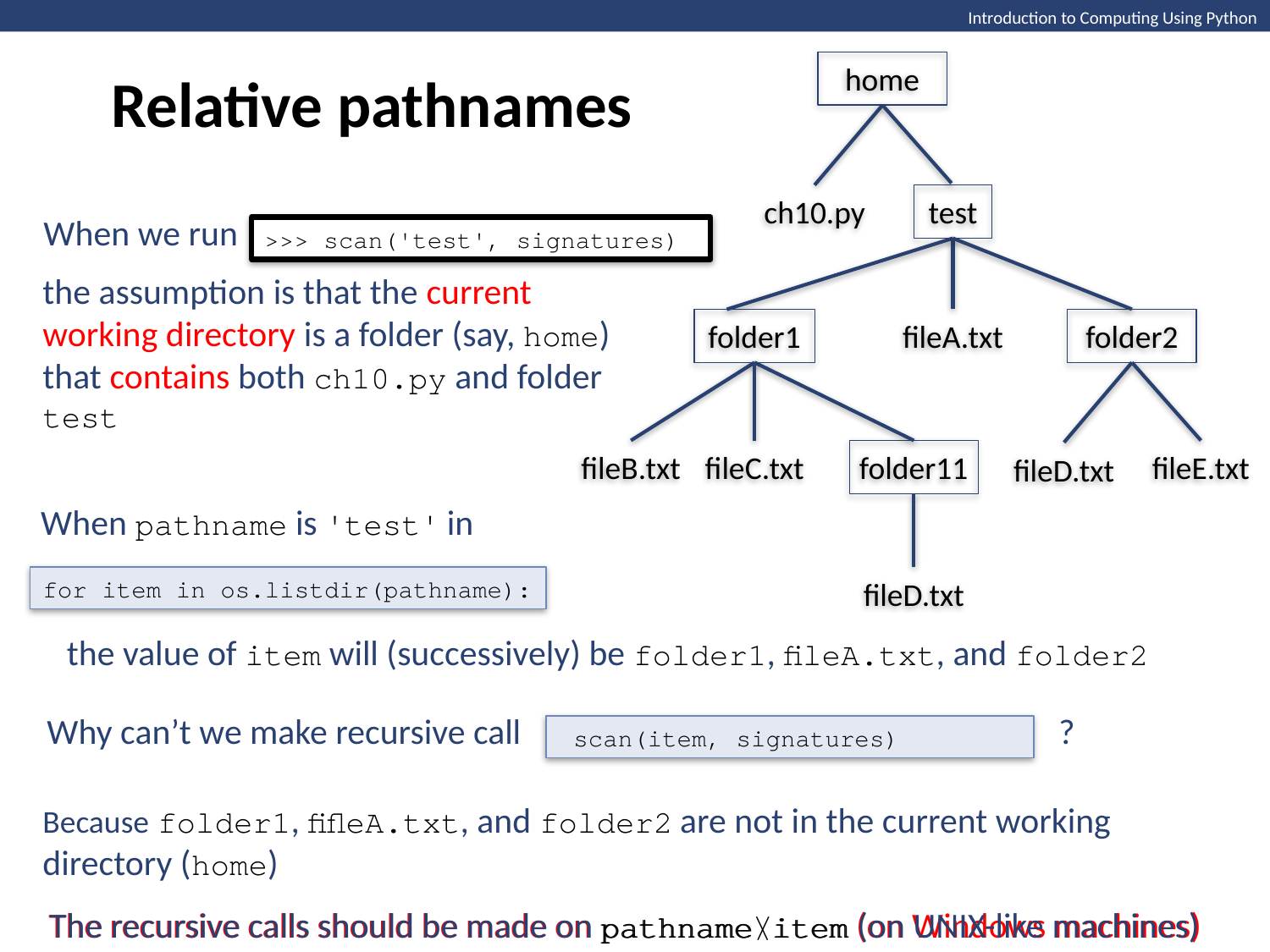

Relative pathnames
Introduction to Computing Using Python
home
test
fileA.txt
folder2
folder1
fileC.txt
folder11
fileE.txt
fileB.txt
fileD.txt
fileD.txt
ch10.py
When we run
>>> scan('test', signatures)
the assumption is that the current working directory is a folder (say, home) that contains both ch10.py and folder test
When pathname is 'test' in
for item in os.listdir(pathname):
the value of item will (successively) be folder1, fileA.txt, and folder2
Why can’t we make recursive call                                                                   ?
 scan(item, signatures)
Because folder1, fifleA.txt, and folder2 are not in the current working directory (home)
The recursive calls should be made on pathname/item (on UNIX-like machines)
The recursive calls should be made on pathname\item (on Windows machines)